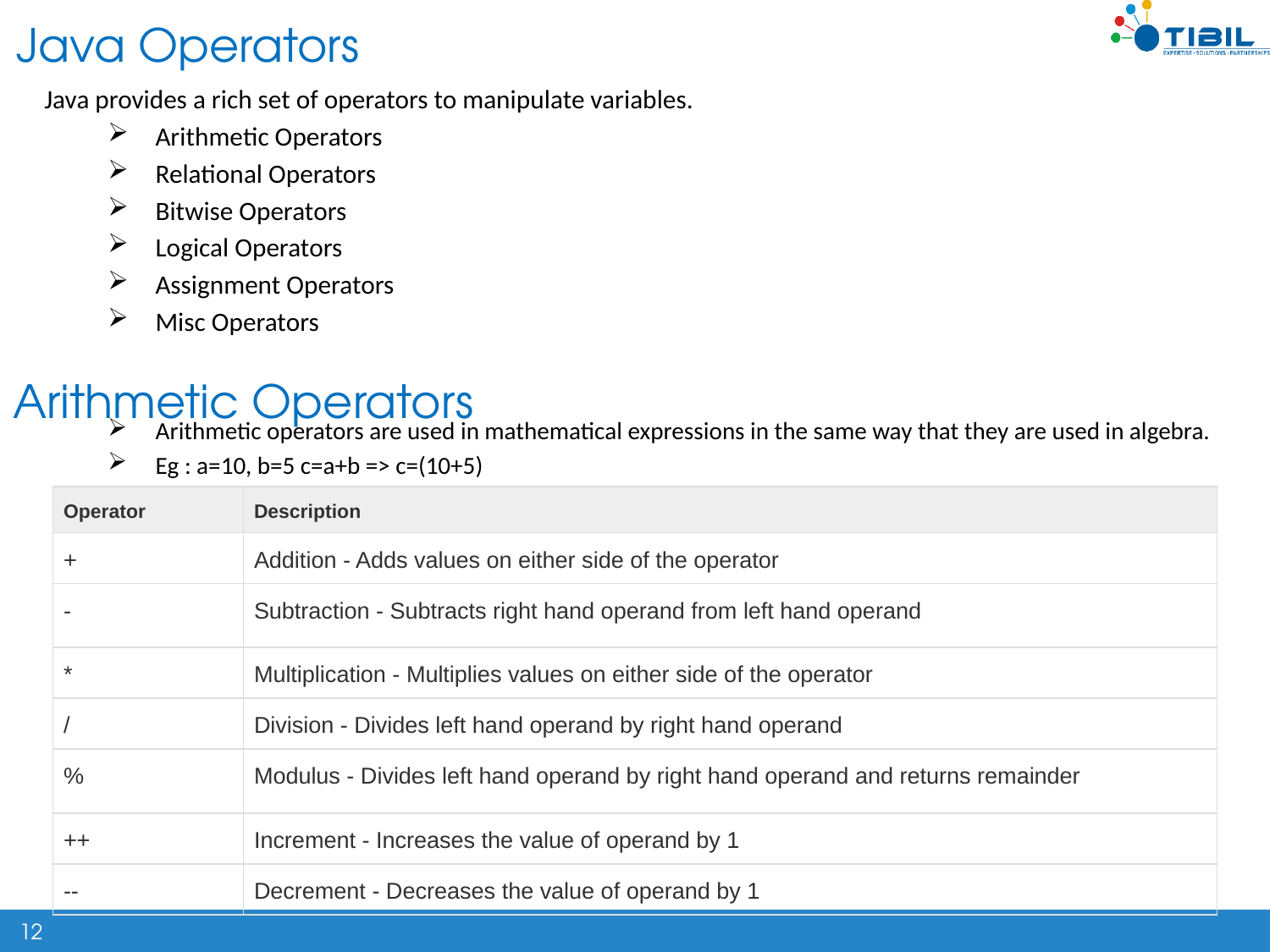

# Java Operators
Java provides a rich set of operators to manipulate variables.
Arithmetic Operators
Relational Operators
Bitwise Operators
Logical Operators
Assignment Operators
Misc Operators

Arithmetic operators are used in mathematical expressions in the same way that they are used in algebra.
Eg : a=10, b=5 c=a+b => c=(10+5)

Arithmetic Operators
| Operator | Description |
| --- | --- |
| + | Addition - Adds values on either side of the operator |
| - | Subtraction - Subtracts right hand operand from left hand operand |
| \* | Multiplication - Multiplies values on either side of the operator |
| / | Division - Divides left hand operand by right hand operand |
| % | Modulus - Divides left hand operand by right hand operand and returns remainder |
| ++ | Increment - Increases the value of operand by 1 |
| -- | Decrement - Decreases the value of operand by 1 |
12